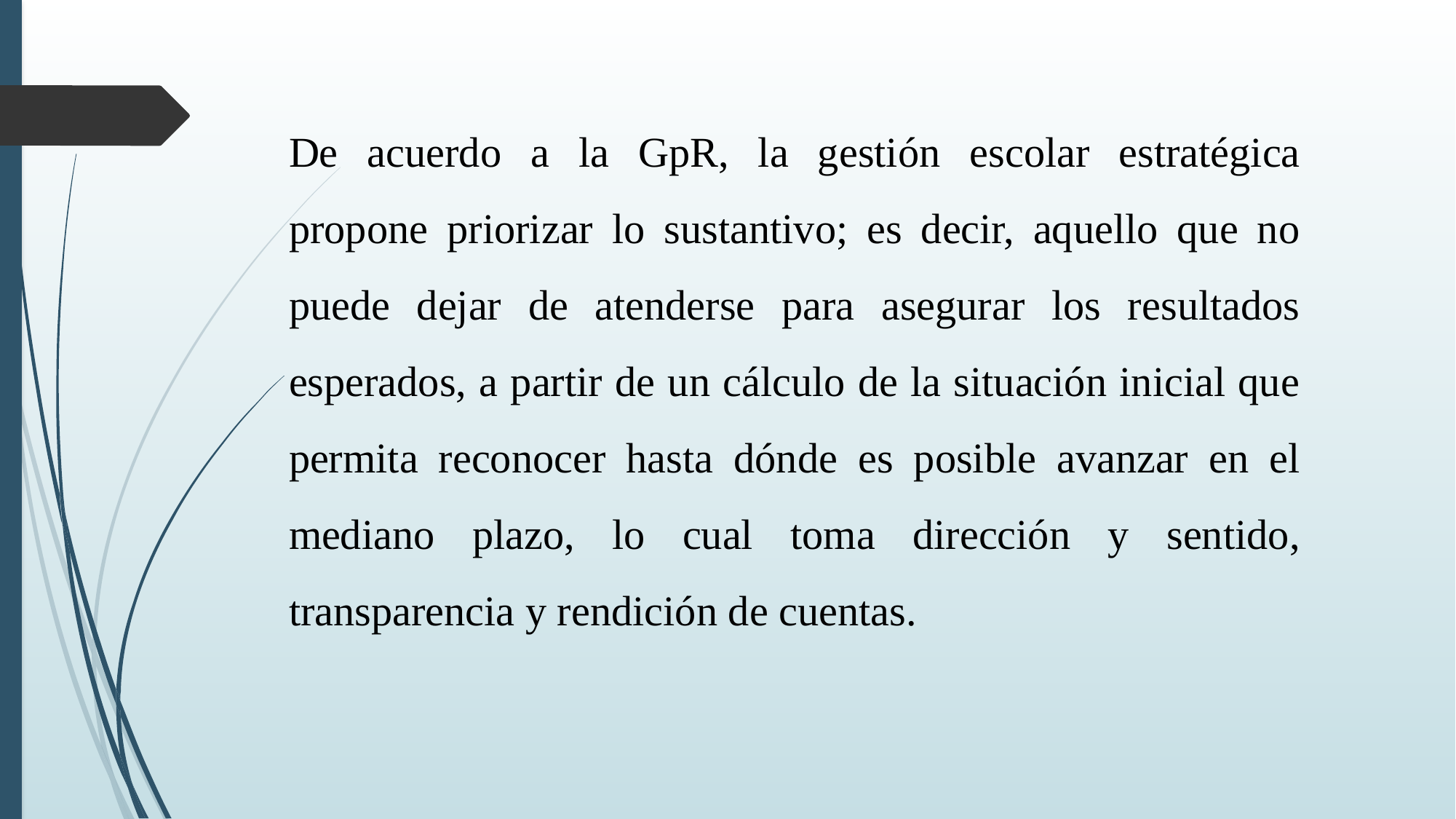

De acuerdo a la GpR, la gestión escolar estratégica propone priorizar lo sustantivo; es decir, aquello que no puede dejar de atenderse para asegurar los resultados esperados, a partir de un cálculo de la situación inicial que permita reconocer hasta dónde es posible avanzar en el mediano plazo, lo cual toma dirección y sentido, transparencia y rendición de cuentas.